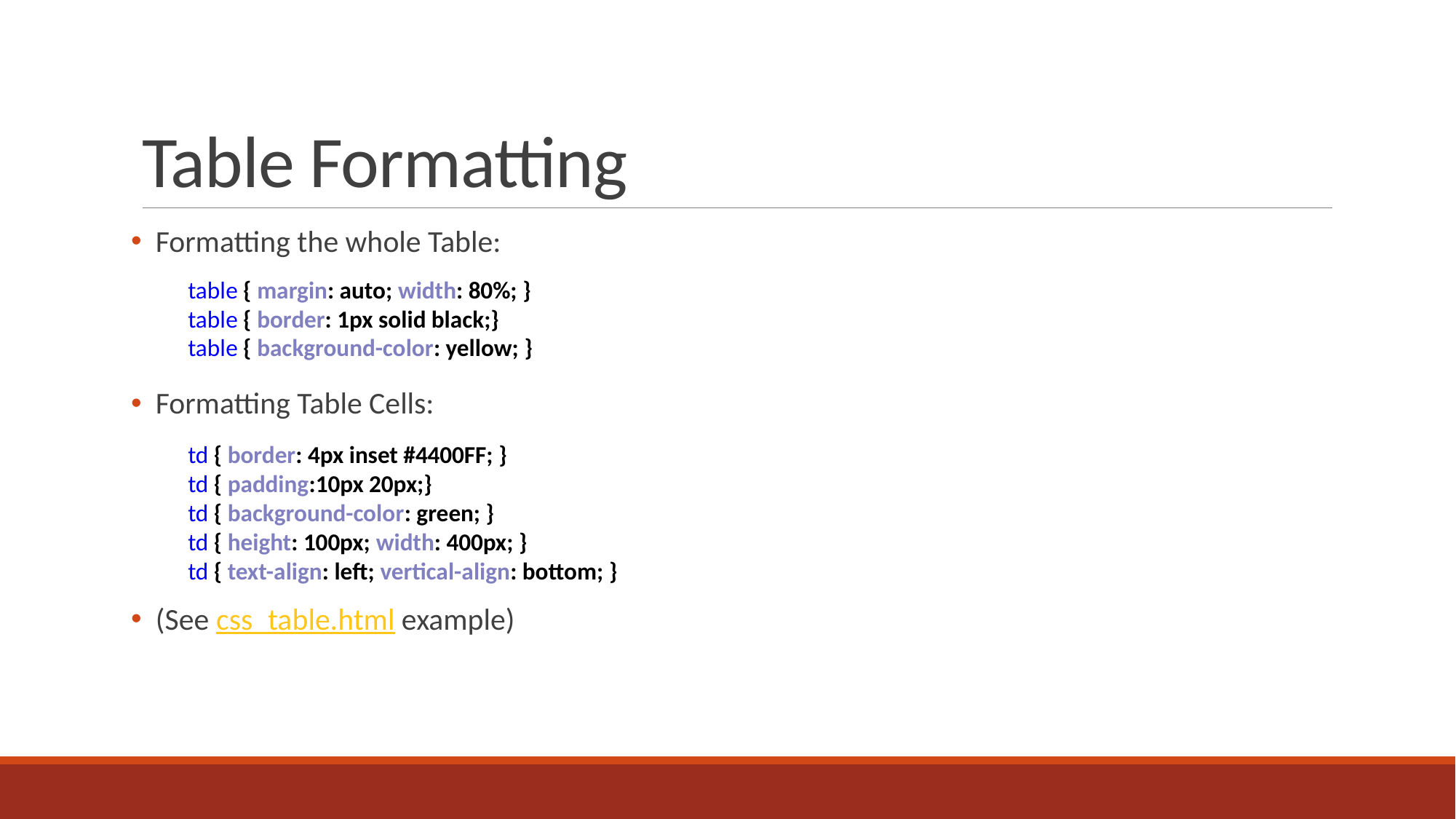

# Table Formatting
  Formatting the whole Table:

  Formatting Table Cells:

  (See css_table.html example)

table { margin: auto; width: 80%; }
table { border: 1px solid black;}
table { background-color: yellow; }
td { border: 4px inset #4400FF; }
td { padding:10px 20px;}
td { background-color: green; }
td { height: 100px; width: 400px; }
td { text-align: left; vertical-align: bottom; }